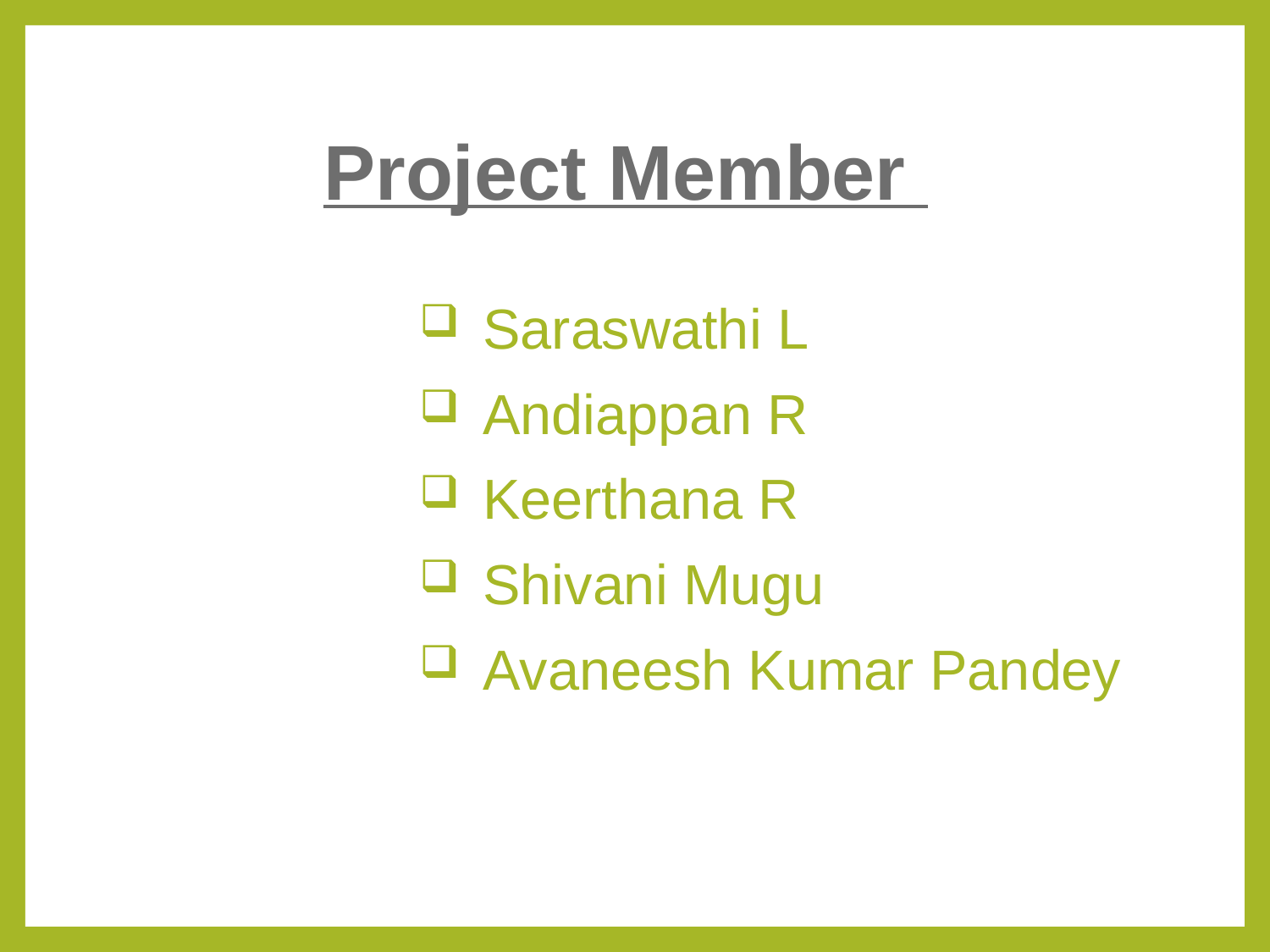

Project Member

Saraswathi L
Andiappan R
Keerthana R
Shivani Mugu
Avaneesh Kumar Pandey